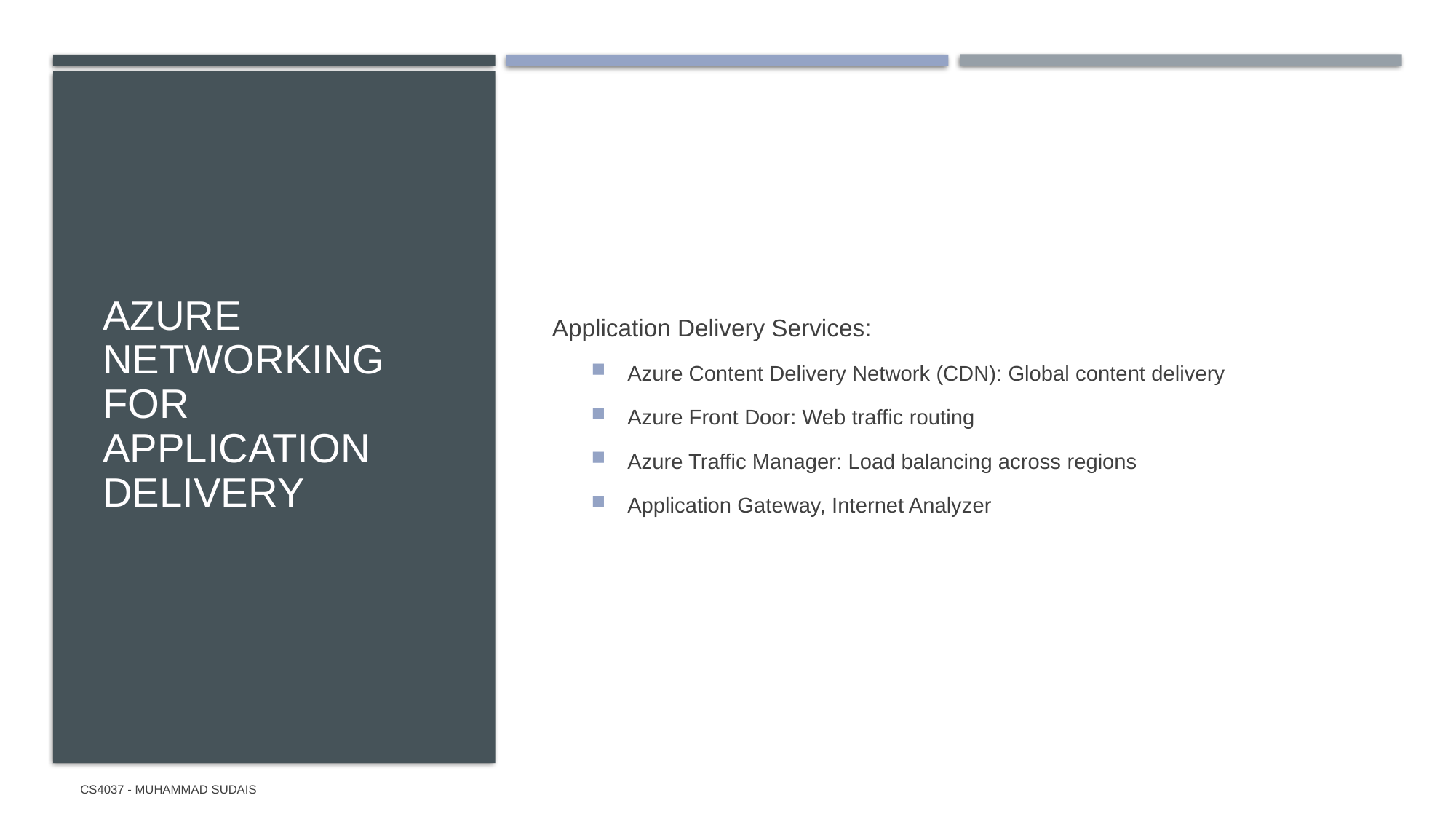

# Azure Networking for Application Delivery
Application Delivery Services:
Azure Content Delivery Network (CDN): Global content delivery
Azure Front Door: Web traffic routing
Azure Traffic Manager: Load balancing across regions
Application Gateway, Internet Analyzer
CS4037 - Muhammad Sudais